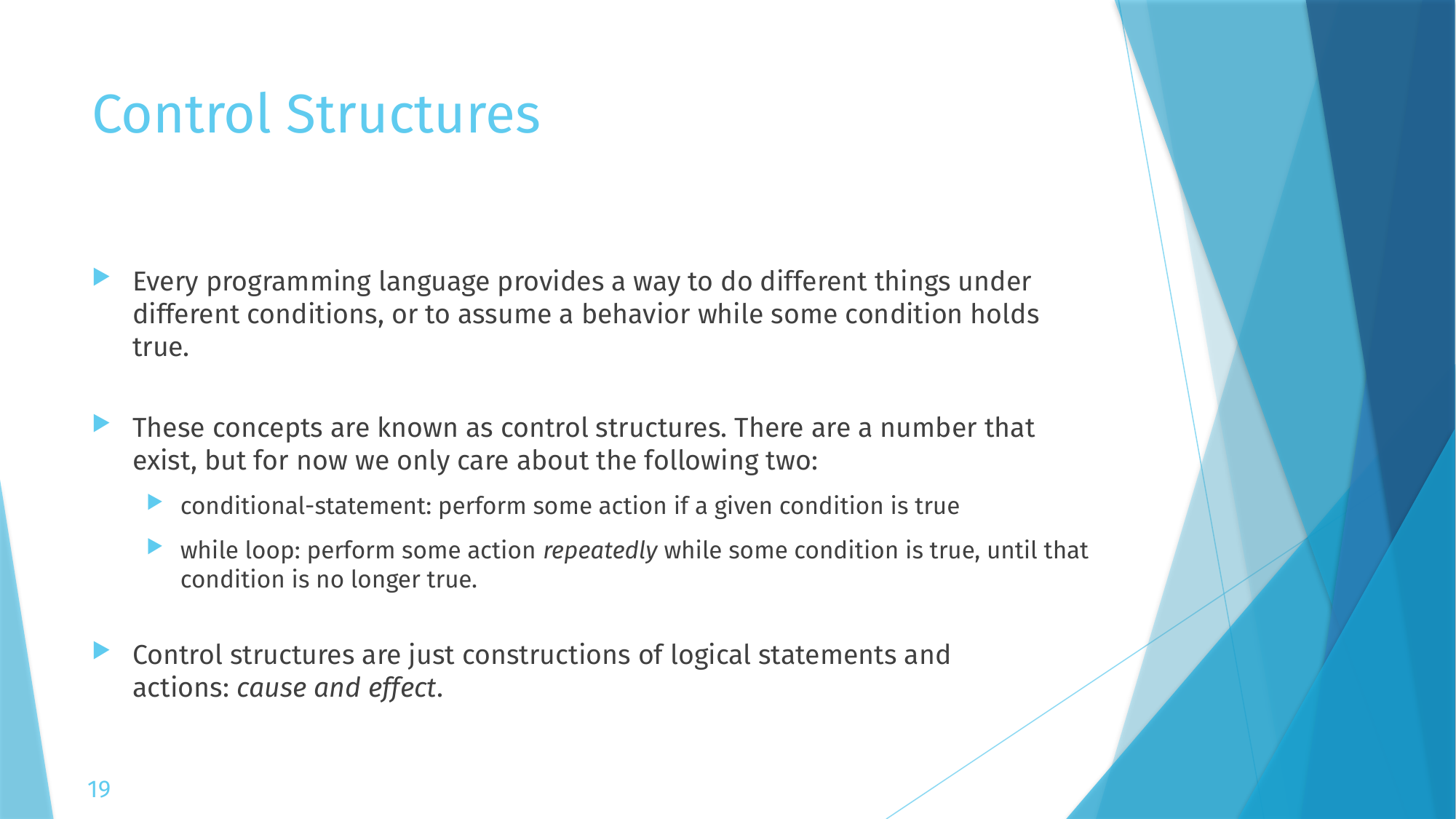

# Control Structures
Every programming language provides a way to do different things under different conditions, or to assume a behavior while some condition holds true.
These concepts are known as control structures. There are a number that exist, but for now we only care about the following two:
conditional-statement: perform some action if a given condition is true
while loop: perform some action repeatedly while some condition is true, until that condition is no longer true.
Control structures are just constructions of logical statements and actions: cause and effect.
19